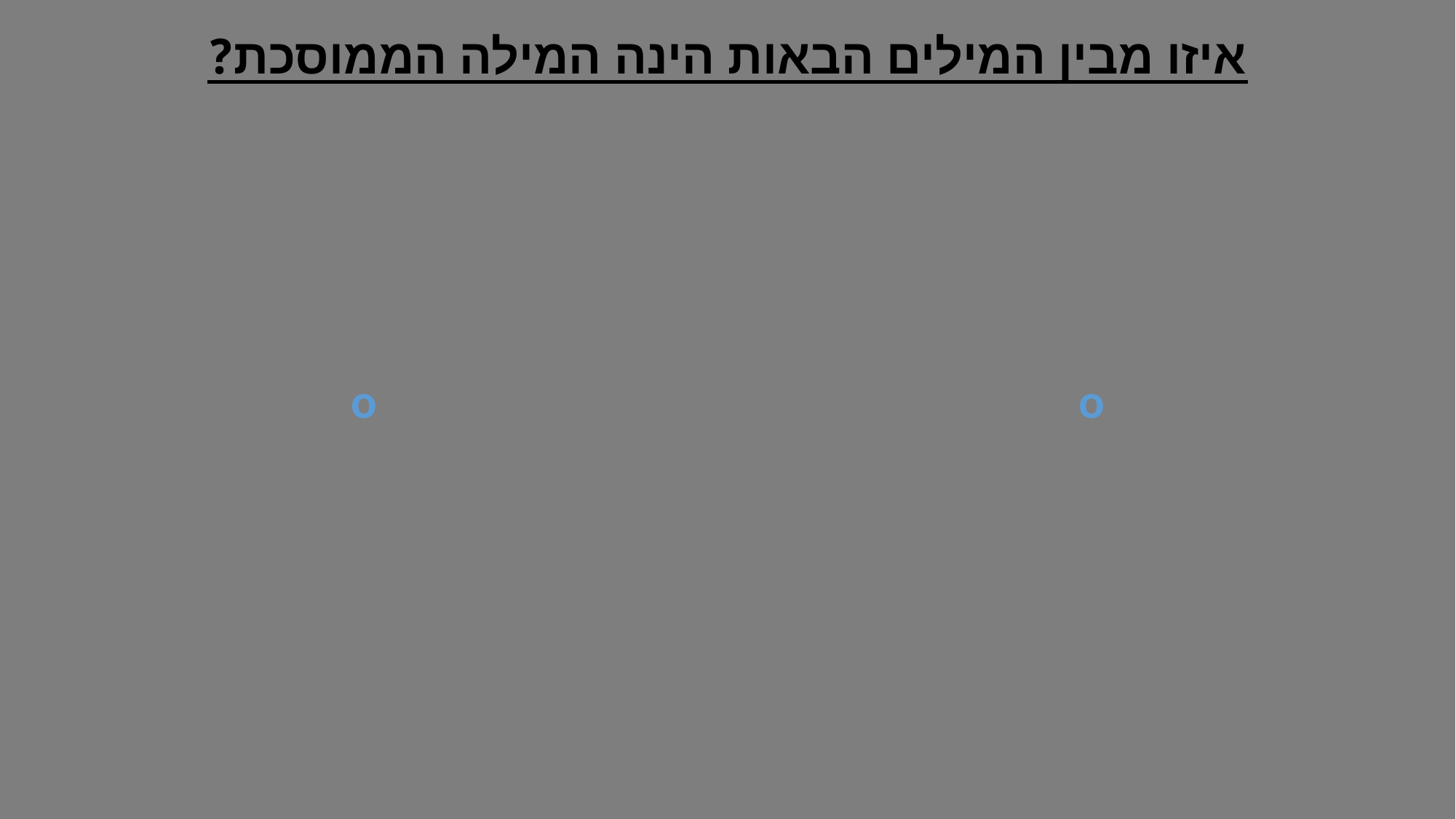

איזו מבין המילים הבאות הינה המילה הממוסכת?
|  |  |
| --- | --- |
| o | o |